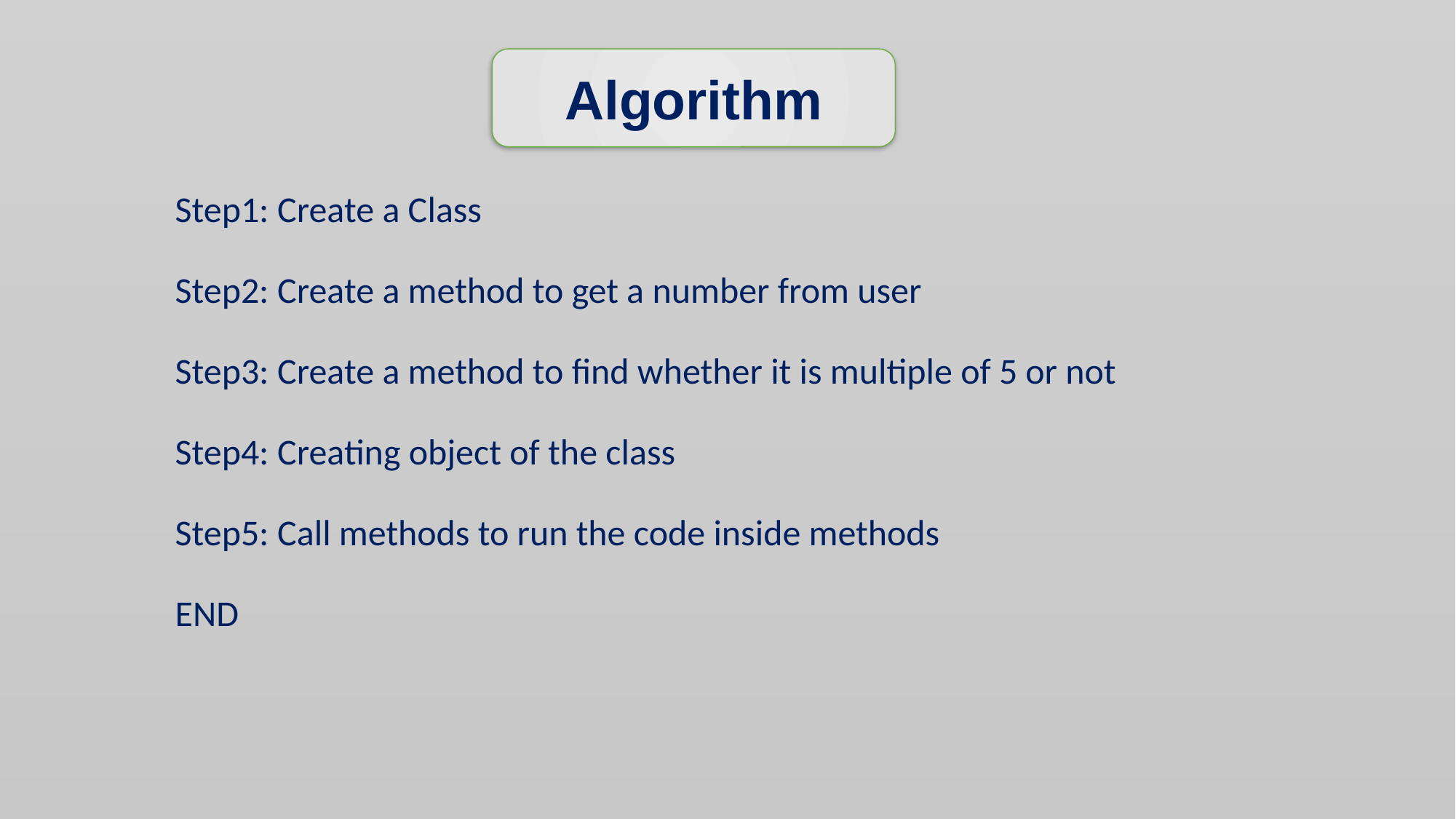

Algorithm
# Step1: Create a Class
Step2: Create a method to get a number from user
Step3: Create a method to find whether it is multiple of 5 or not
Step4: Creating object of the class
Step5: Call methods to run the code inside methods
END